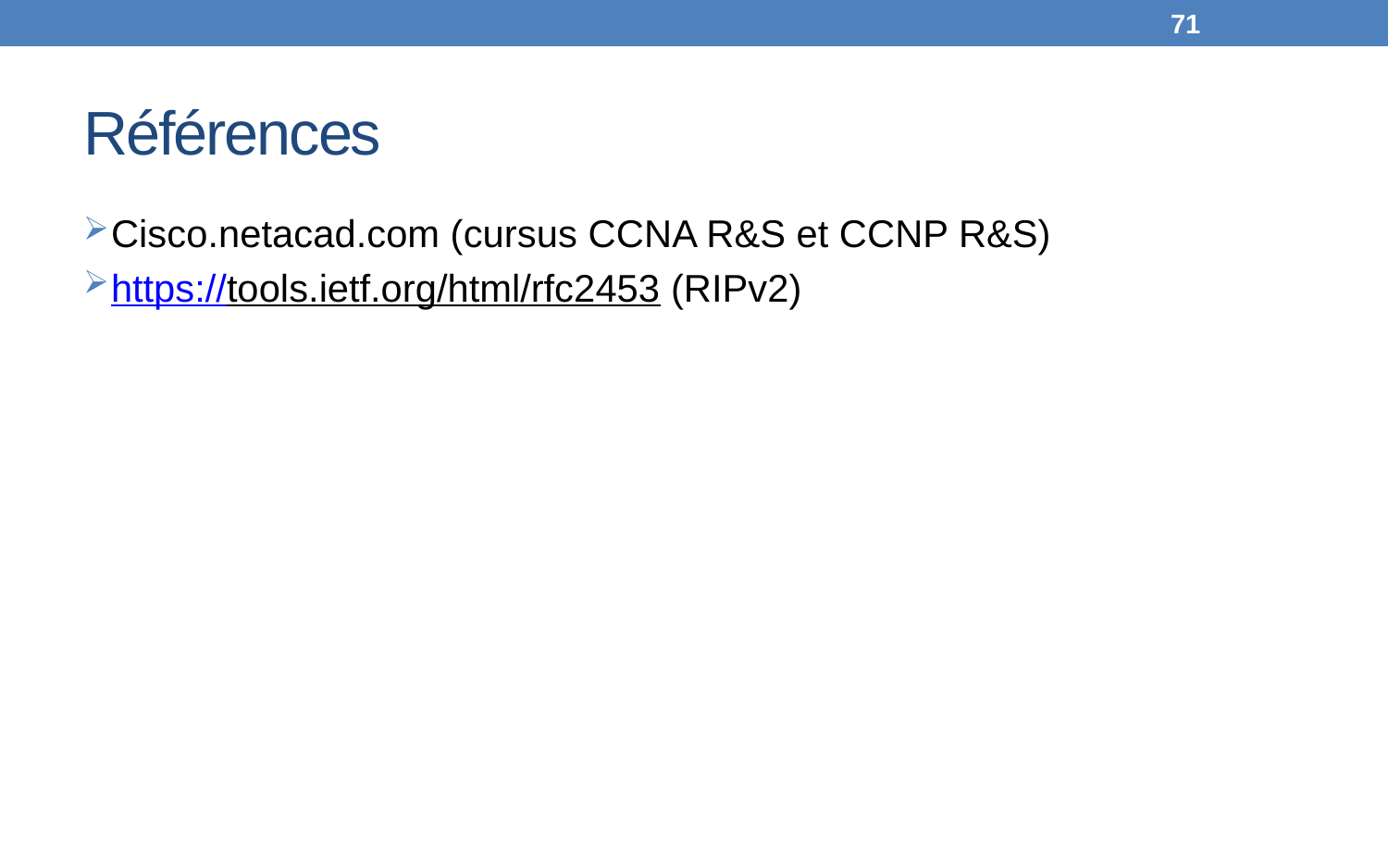

71
# Références
Cisco.netacad.com (cursus CCNA R&S et CCNP R&S)
https://tools.ietf.org/html/rfc2453 (RIPv2)